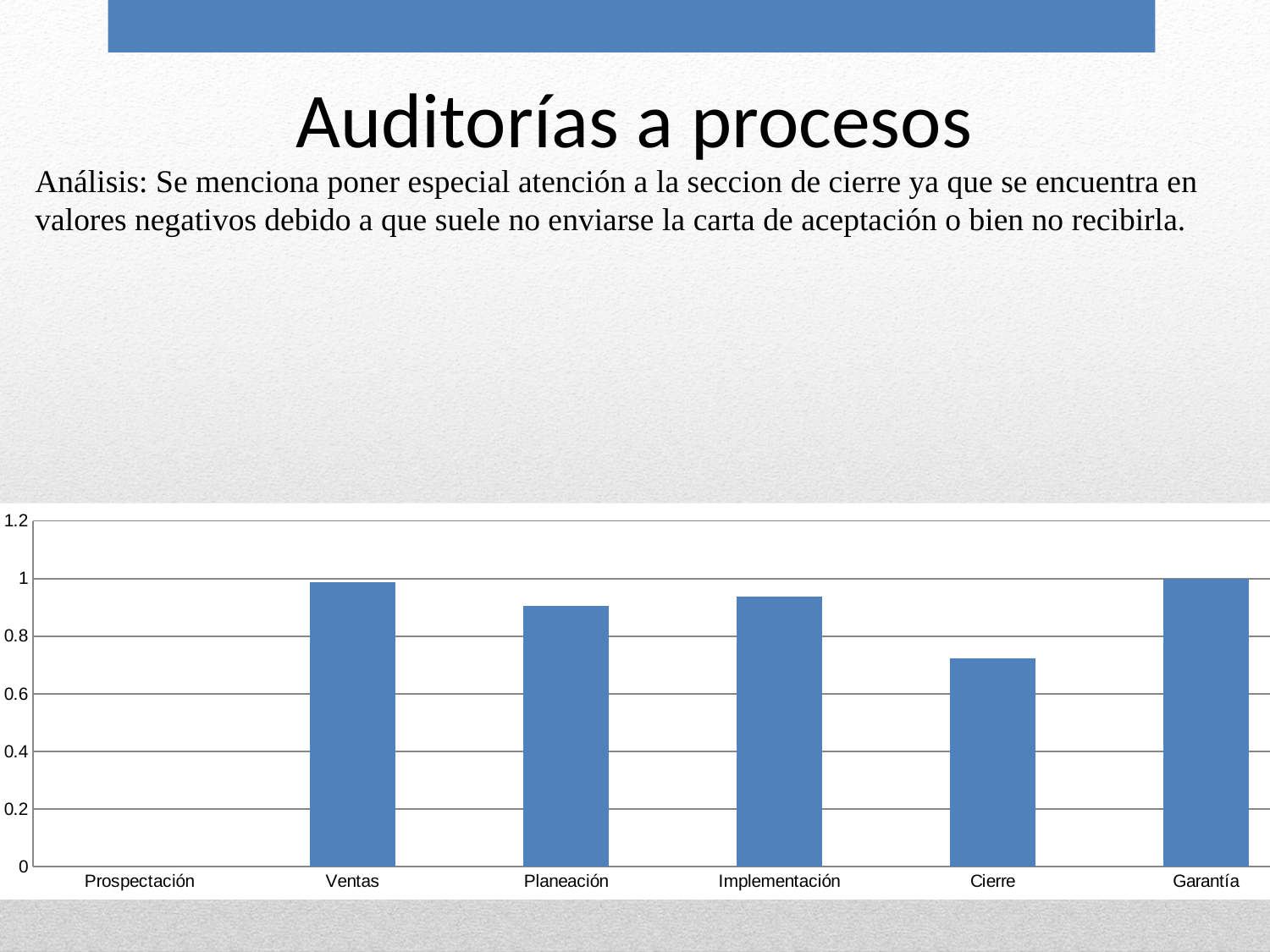

Auditorías a procesos
Análisis: Se menciona poner especial atención a la seccion de cierre ya que se encuentra en valores negativos debido a que suele no enviarse la carta de aceptación o bien no recibirla.

### Chart

| Category | Column AO |
|---|---|
| Prospectación | None |
| Ventas | 0.986539130434783 |
| Planeación | 0.904891304347826 |
| Implementación | 0.9375 |
| Cierre | 0.7245 |
| Garantía | 1.0 |